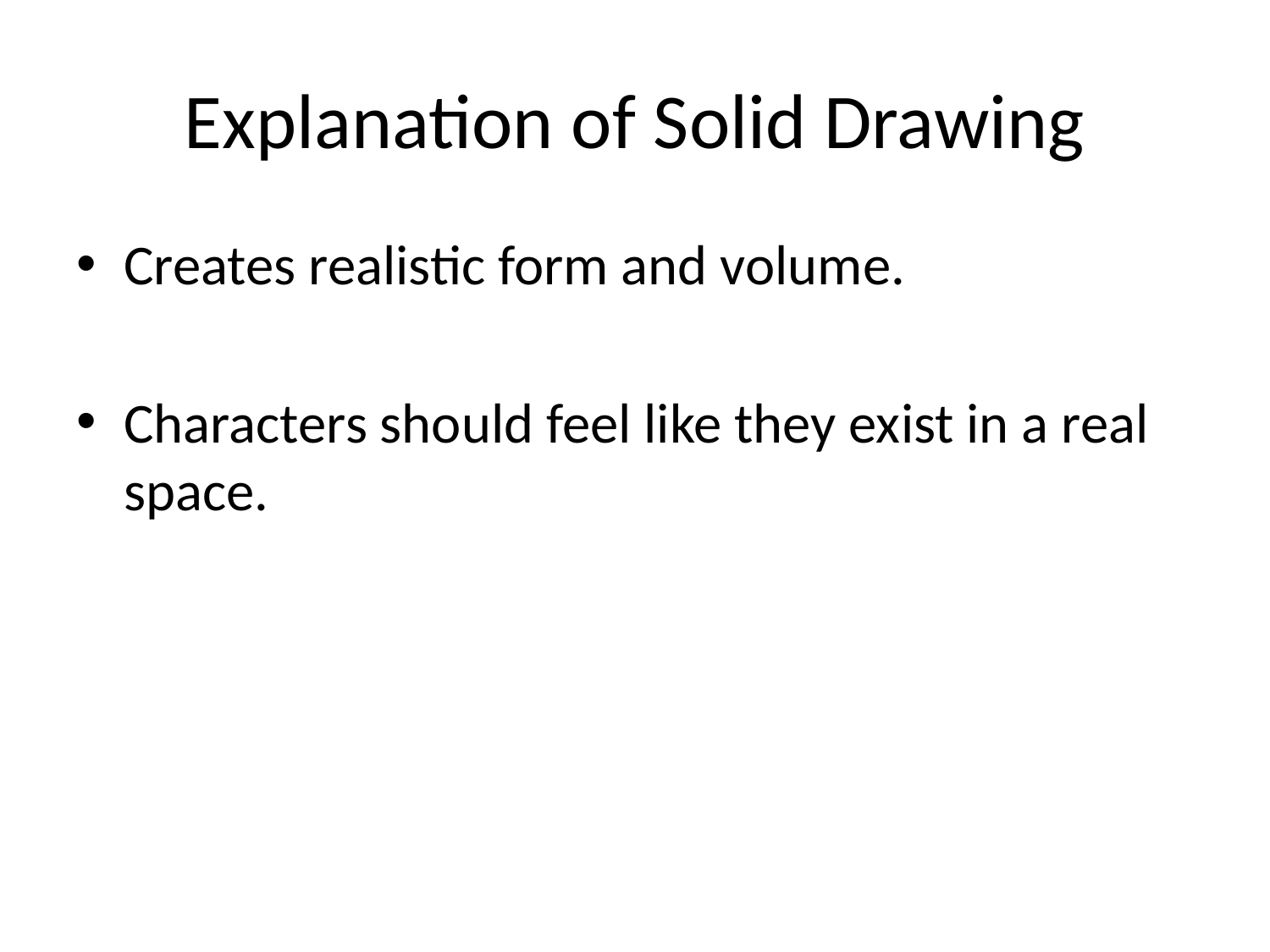

# Explanation of Solid Drawing
Creates realistic form and volume.

Characters should feel like they exist in a real space.